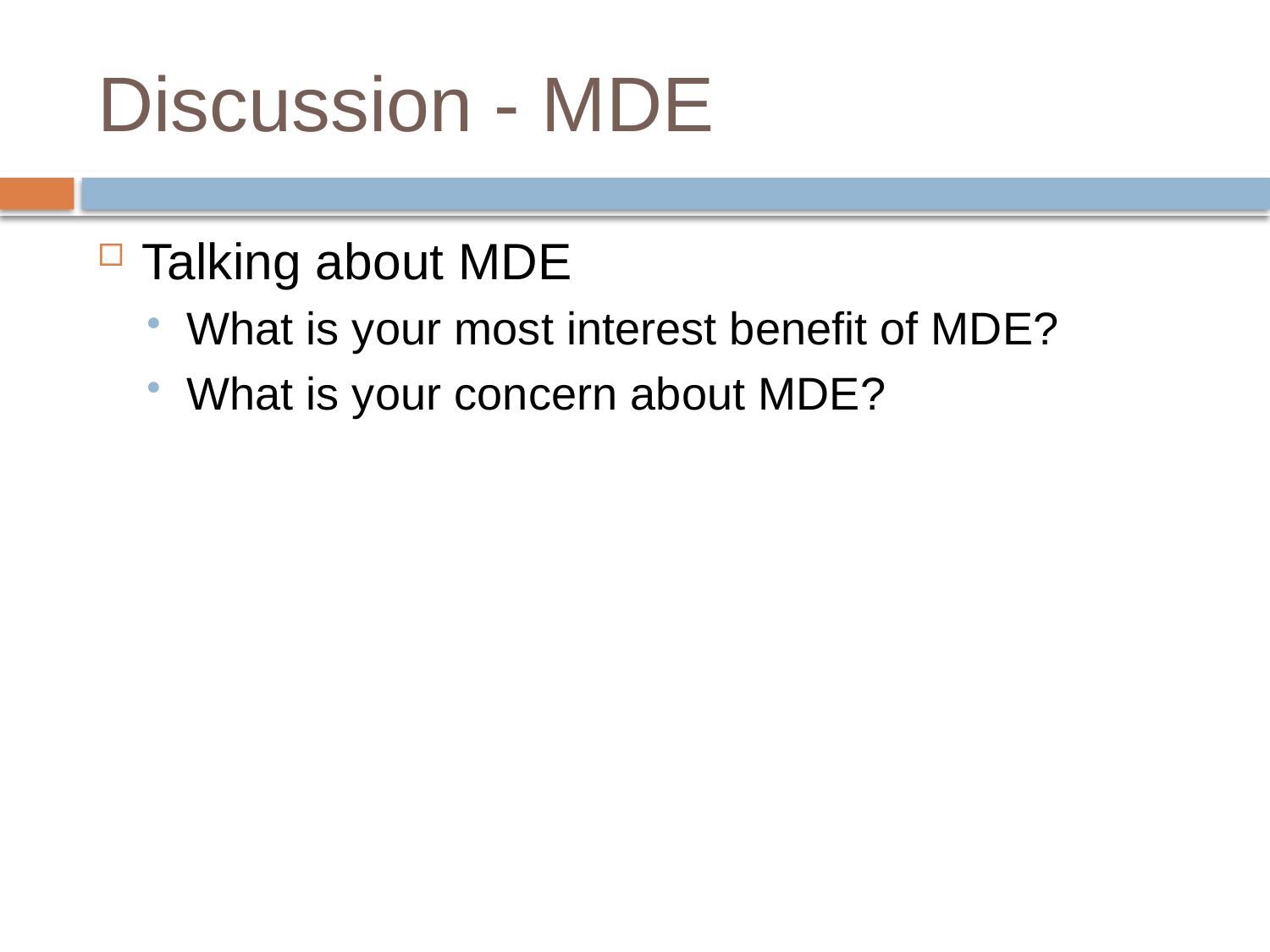

# Discussion - MDE
Talking about MDE
What is your most interest benefit of MDE?
What is your concern about MDE?